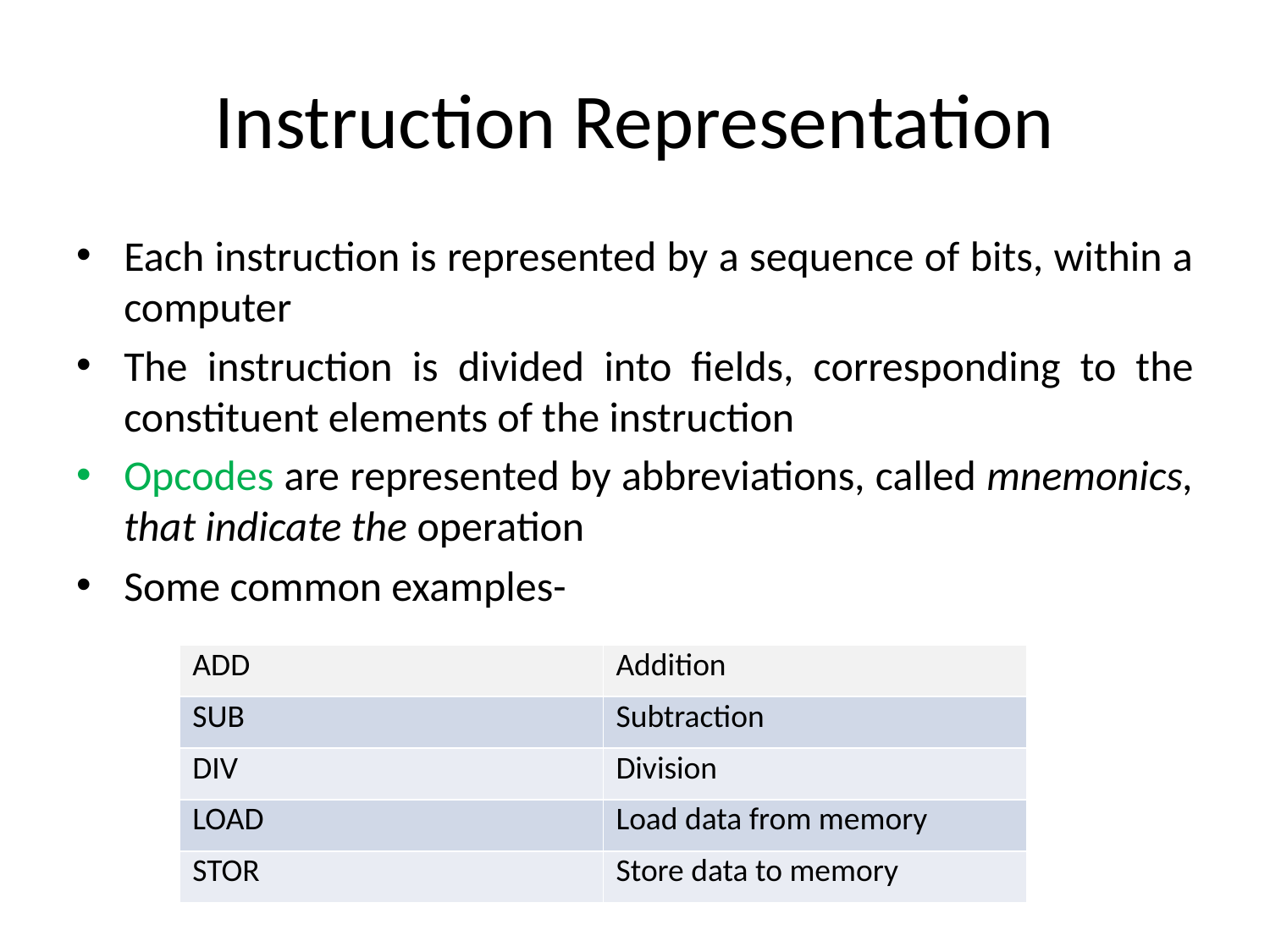

# Instruction Representation
Each instruction is represented by a sequence of bits, within a computer
The instruction is divided into fields, corresponding to the constituent elements of the instruction
Opcodes are represented by abbreviations, called mnemonics, that indicate the operation
Some common examples-

| ADD | Addition |
| --- | --- |
| SUB | Subtraction |
| DIV | Division |
| LOAD | Load data from memory |
| STOR | Store data to memory |